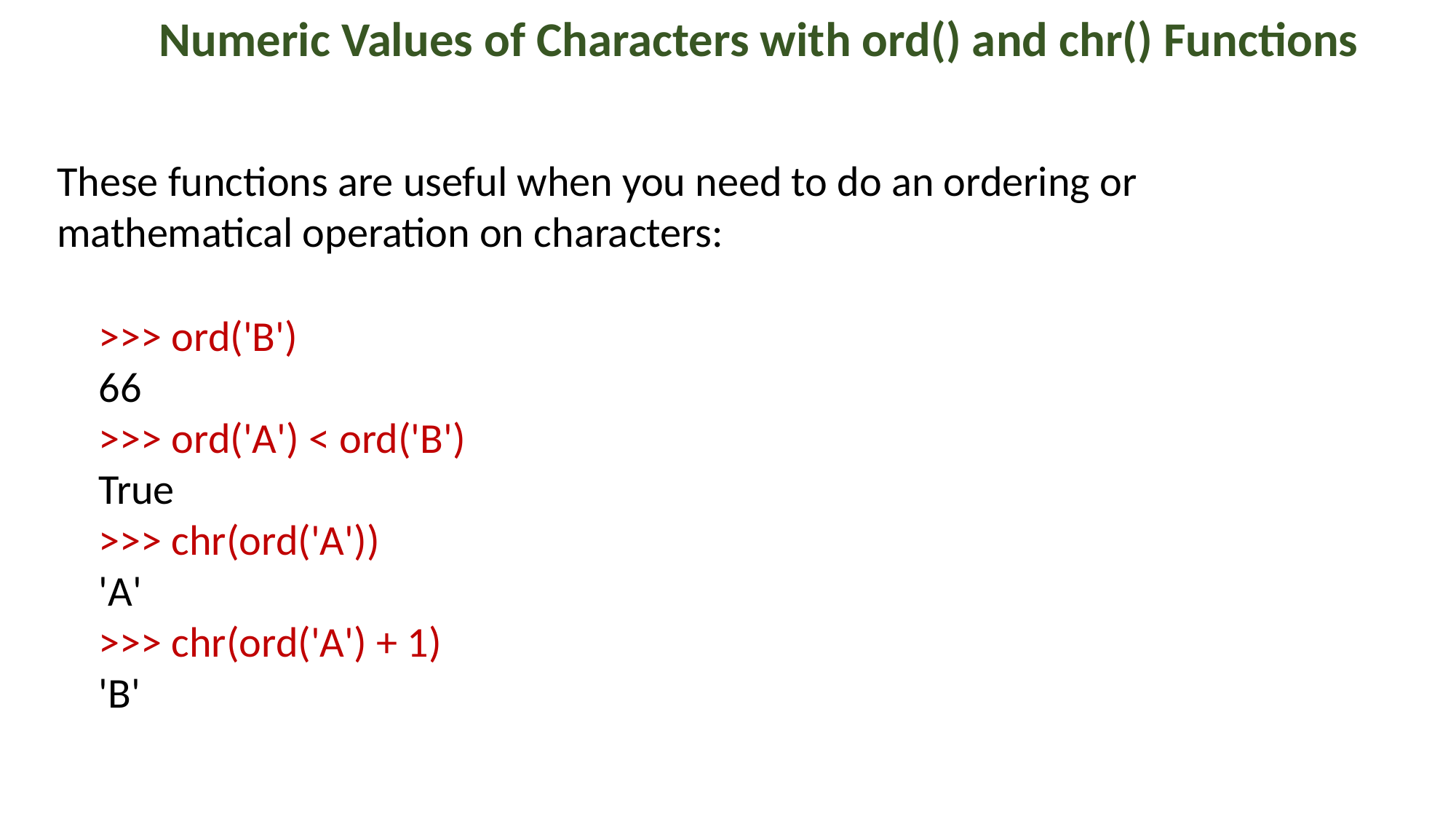

Numeric Values of Characters with ord() and chr() Functions
These functions are useful when you need to do an ordering or
mathematical operation on characters:
>>> ord('B')
66
>>> ord('A') < ord('B')
True
>>> chr(ord('A'))
'A'
>>> chr(ord('A') + 1)
'B'